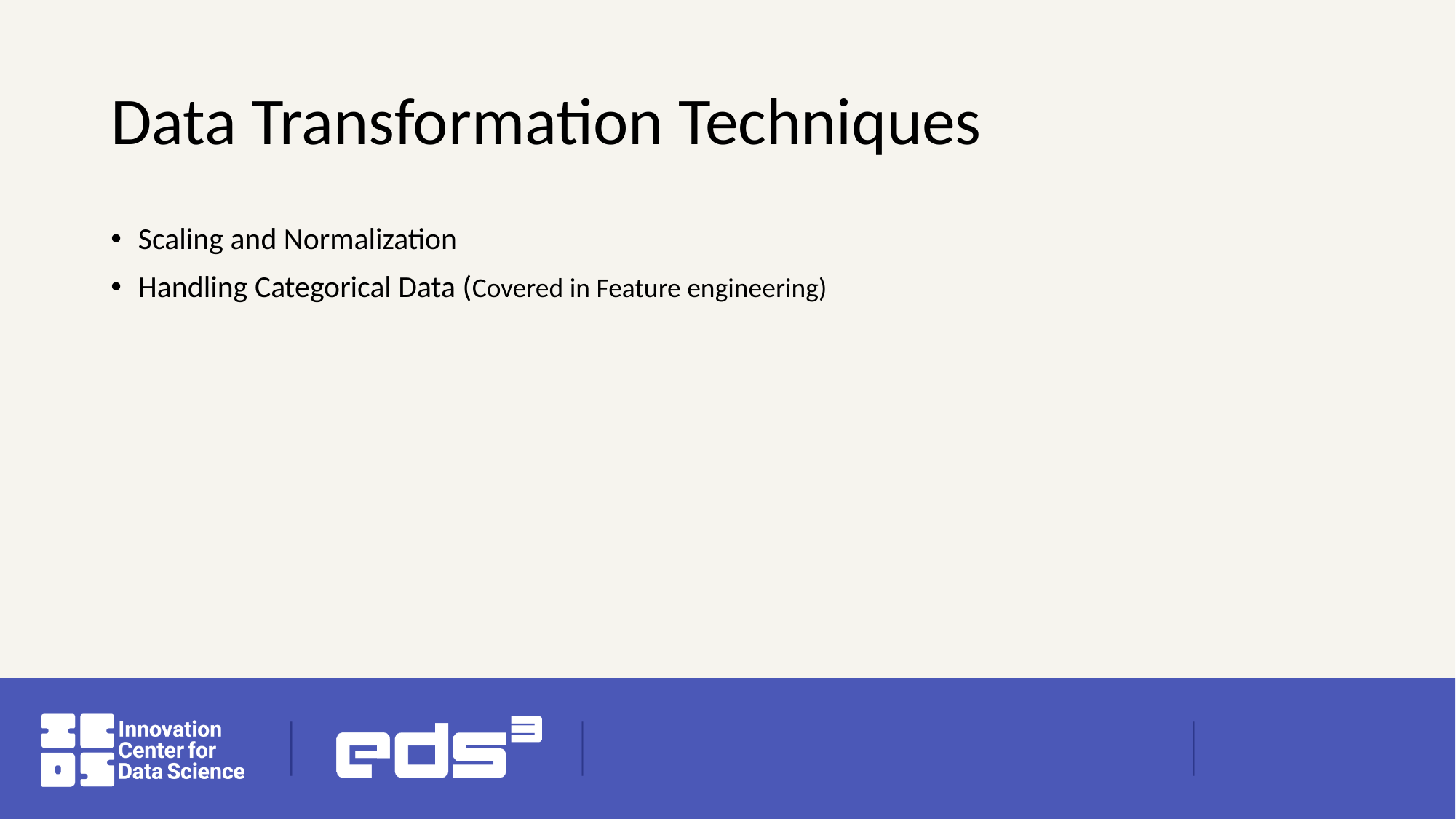

# Data Transformation Techniques
Scaling and Normalization
Handling Categorical Data (Covered in Feature engineering)